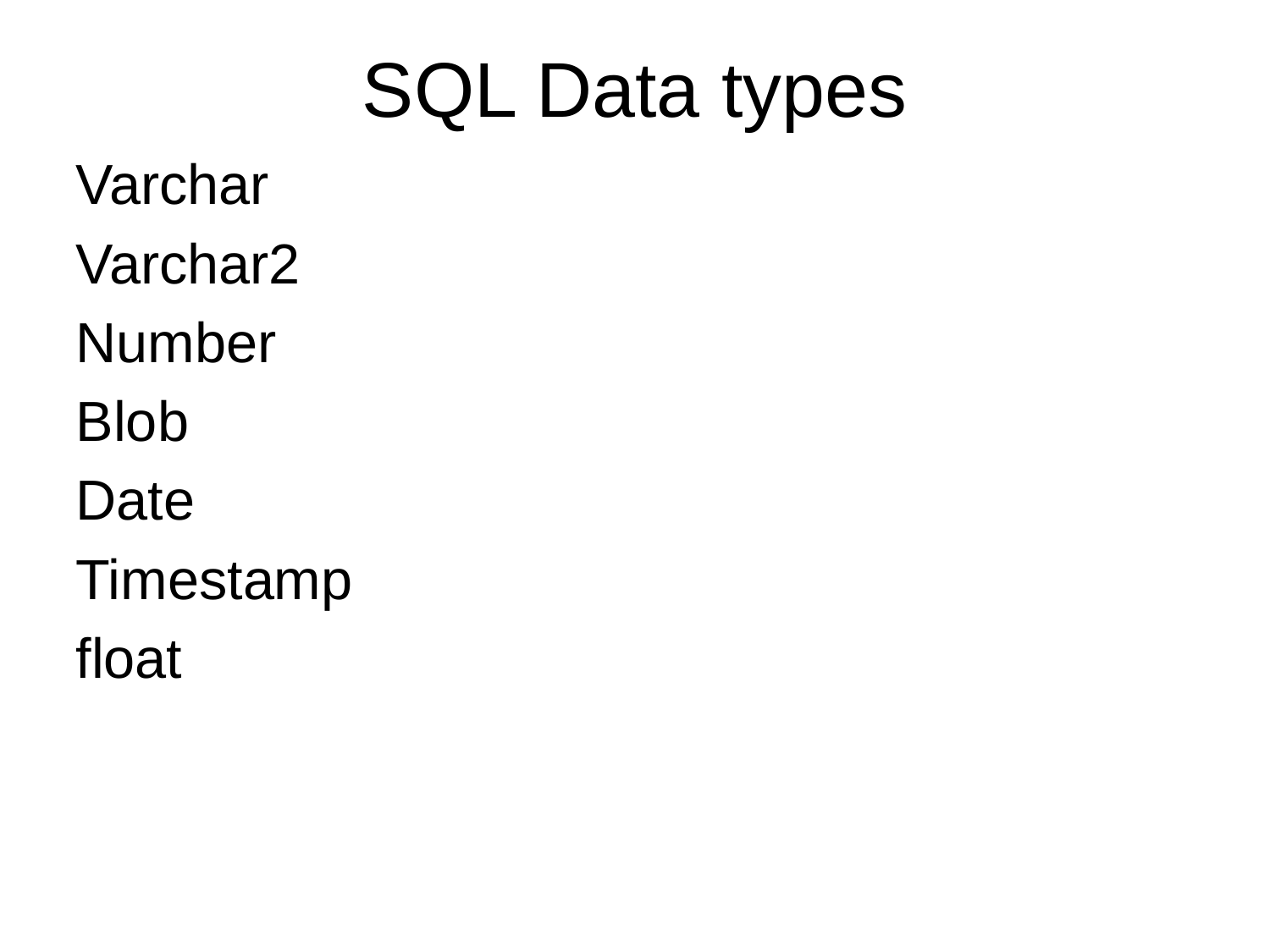

# SQL Data types
Varchar
Varchar2
Number
Blob
Date
Timestamp
float